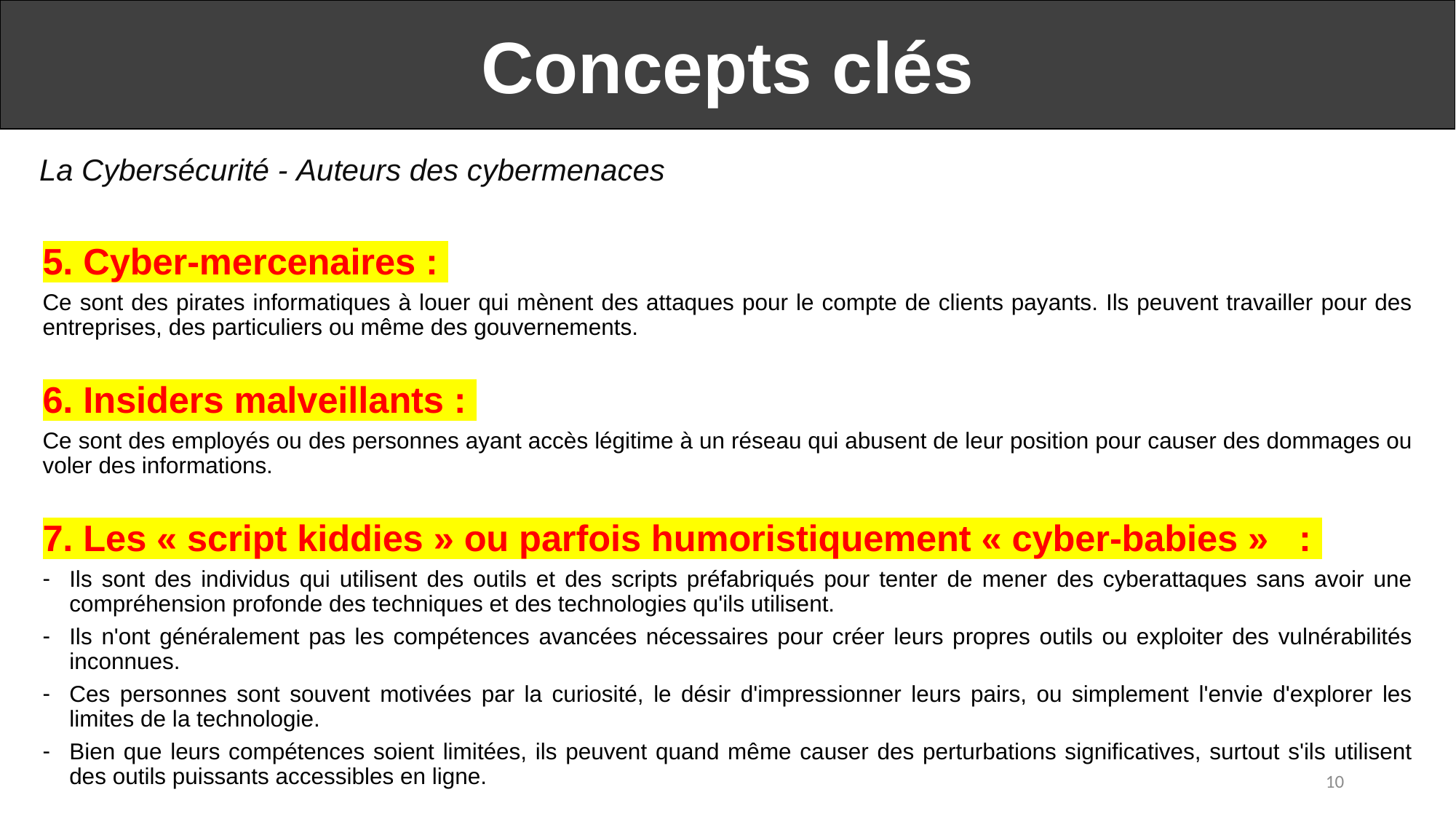

Concepts clés
La Cybersécurité - Auteurs des cybermenaces

5. Cyber-mercenaires :
Ce sont des pirates informatiques à louer qui mènent des attaques pour le compte de clients payants. Ils peuvent travailler pour des entreprises, des particuliers ou même des gouvernements.

6. Insiders malveillants :
Ce sont des employés ou des personnes ayant accès légitime à un réseau qui abusent de leur position pour causer des dommages ou voler des informations.

7. Les « script kiddies » ou parfois humoristiquement « cyber-babies »   :
Ils sont des individus qui utilisent des outils et des scripts préfabriqués pour tenter de mener des cyberattaques sans avoir une compréhension profonde des techniques et des technologies qu'ils utilisent.
Ils n'ont généralement pas les compétences avancées nécessaires pour créer leurs propres outils ou exploiter des vulnérabilités inconnues.
Ces personnes sont souvent motivées par la curiosité, le désir d'impressionner leurs pairs, ou simplement l'envie d'explorer les limites de la technologie.
Bien que leurs compétences soient limitées, ils peuvent quand même causer des perturbations significatives, surtout s'ils utilisent des outils puissants accessibles en ligne.

10